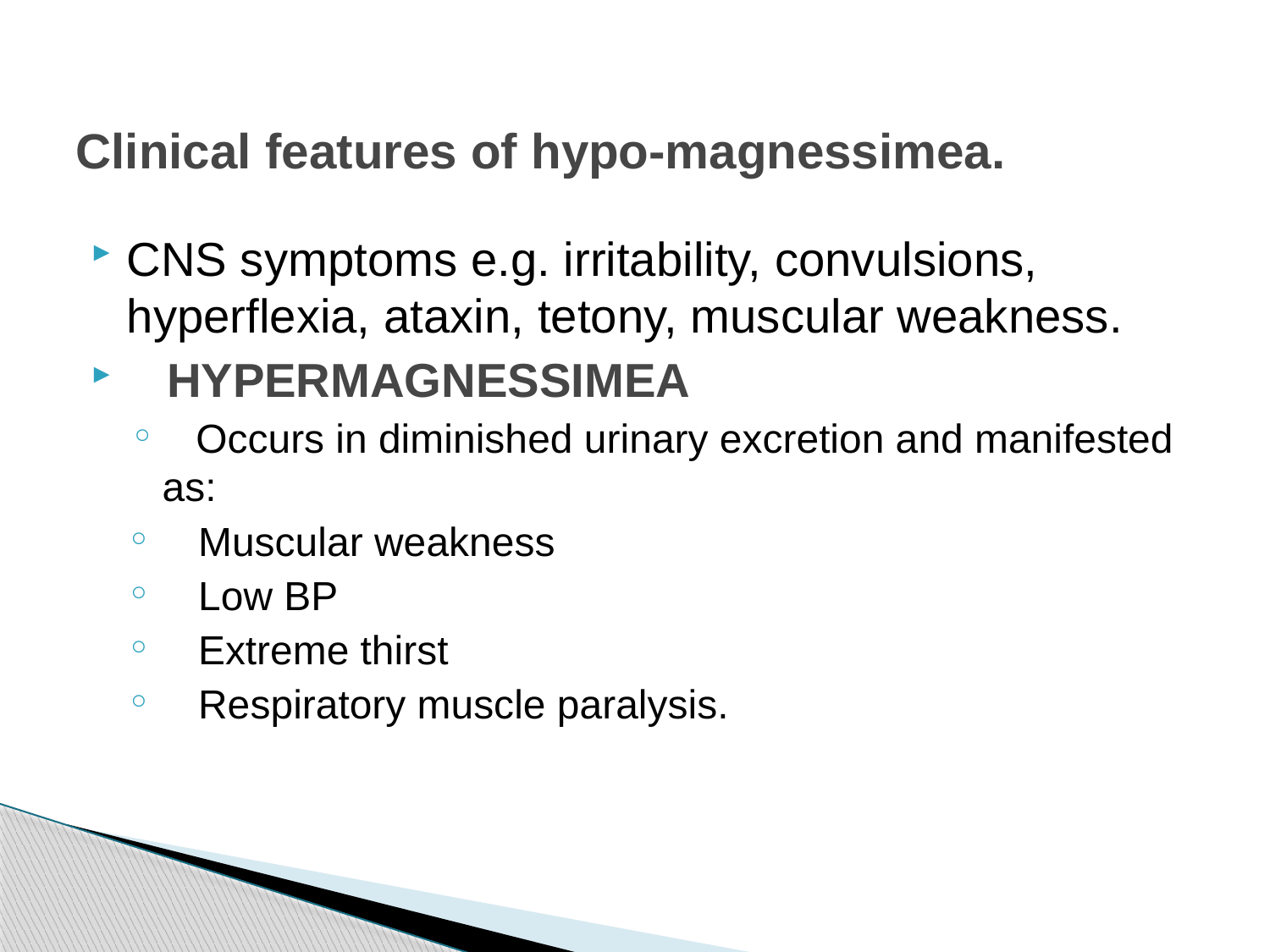

# Clinical features of hypo-magnessimea.
CNS symptoms e.g. irritability, convulsions, hyperflexia, ataxin, tetony, muscular weakness.
   HYPERMAGNESSIMEA
   Occurs in diminished urinary excretion and manifested as:
Muscular weakness
Low BP
Extreme thirst
Respiratory muscle paralysis.